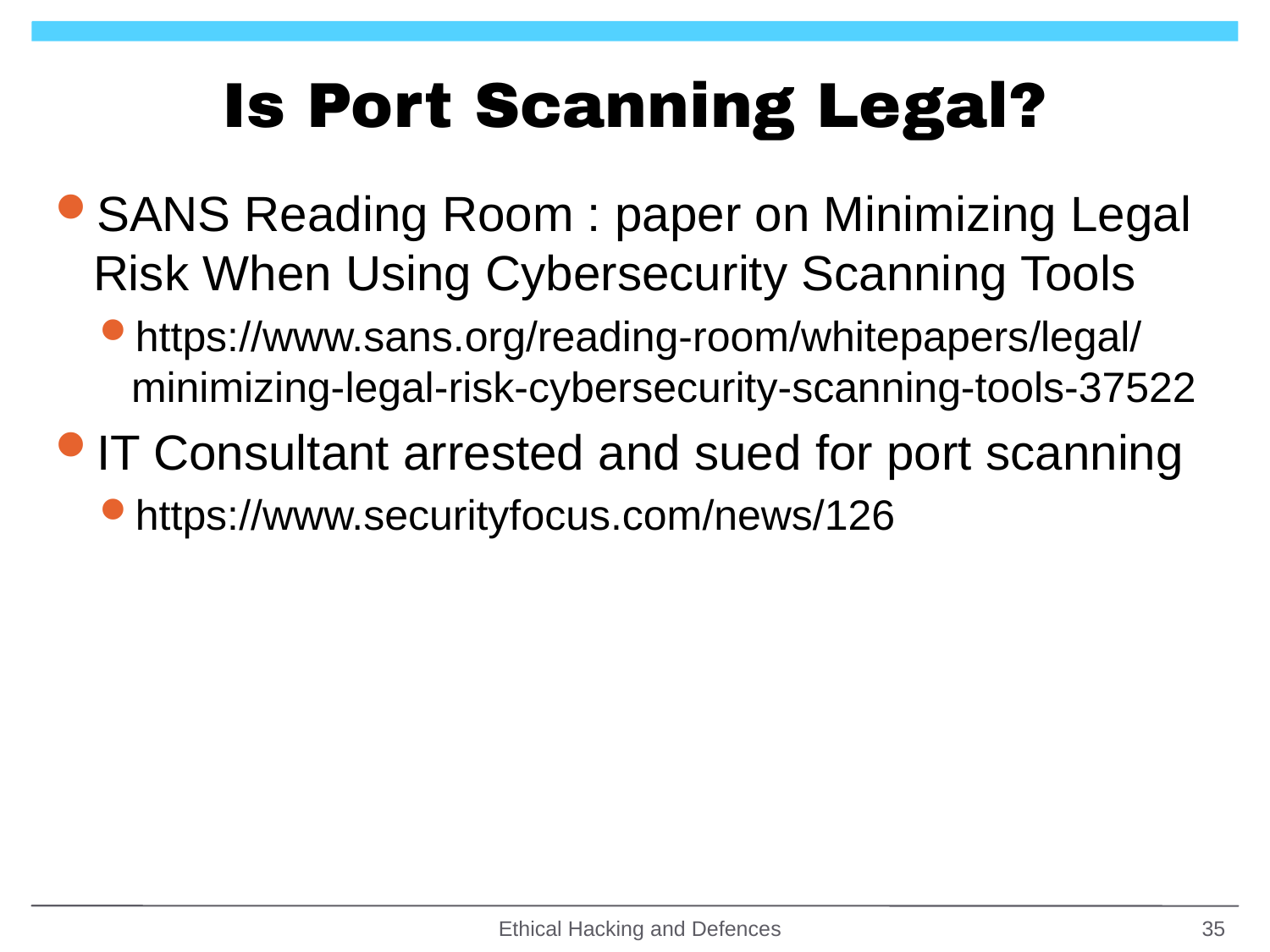

# Is Port Scanning Legal?
SANS Reading Room : paper on Minimizing Legal Risk When Using Cybersecurity Scanning Tools
https://www.sans.org/reading-room/whitepapers/legal/minimizing-legal-risk-cybersecurity-scanning-tools-37522
IT Consultant arrested and sued for port scanning
https://www.securityfocus.com/news/126
Ethical Hacking and Defences
35